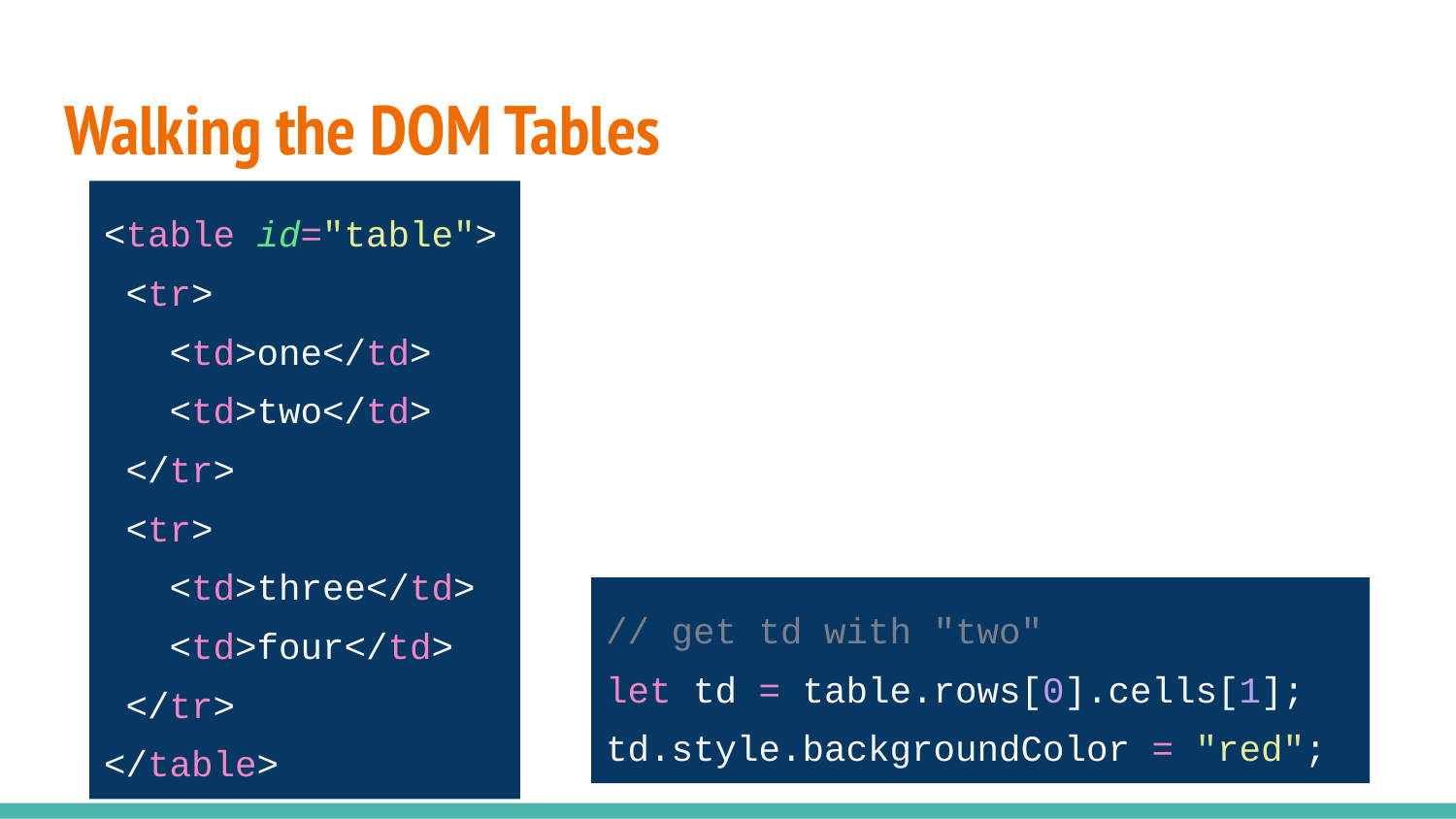

# Walking the DOM Tables
<table id="table">
 <tr>
   <td>one</td>
   <td>two</td>
 </tr>
 <tr>
   <td>three</td>
   <td>four</td>
 </tr>
</table>

// get td with "two"
let td = table.rows[0].cells[1];
td.style.backgroundColor = "red";